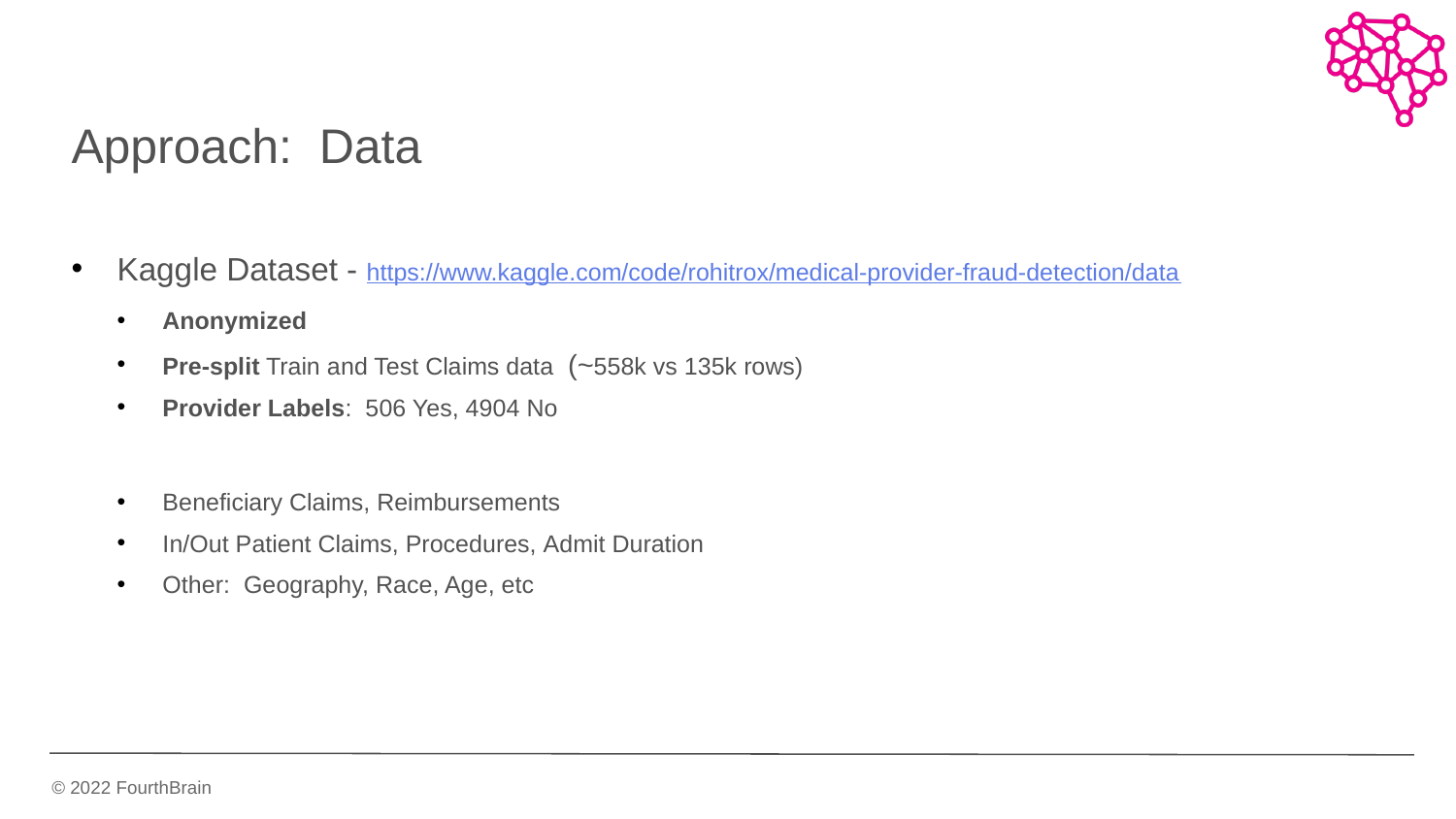

Approach:  Data

Kaggle Dataset - https://www.kaggle.com/code/rohitrox/medical-provider-fraud-detection/data
Anonymized
Pre-split Train and Test Claims data  (~558k vs 135k rows)
Provider Labels:  506 Yes, 4904 No

Beneficiary Claims, Reimbursements
In/Out Patient Claims, Procedures, Admit Duration
Other:  Geography, Race, Age, etc